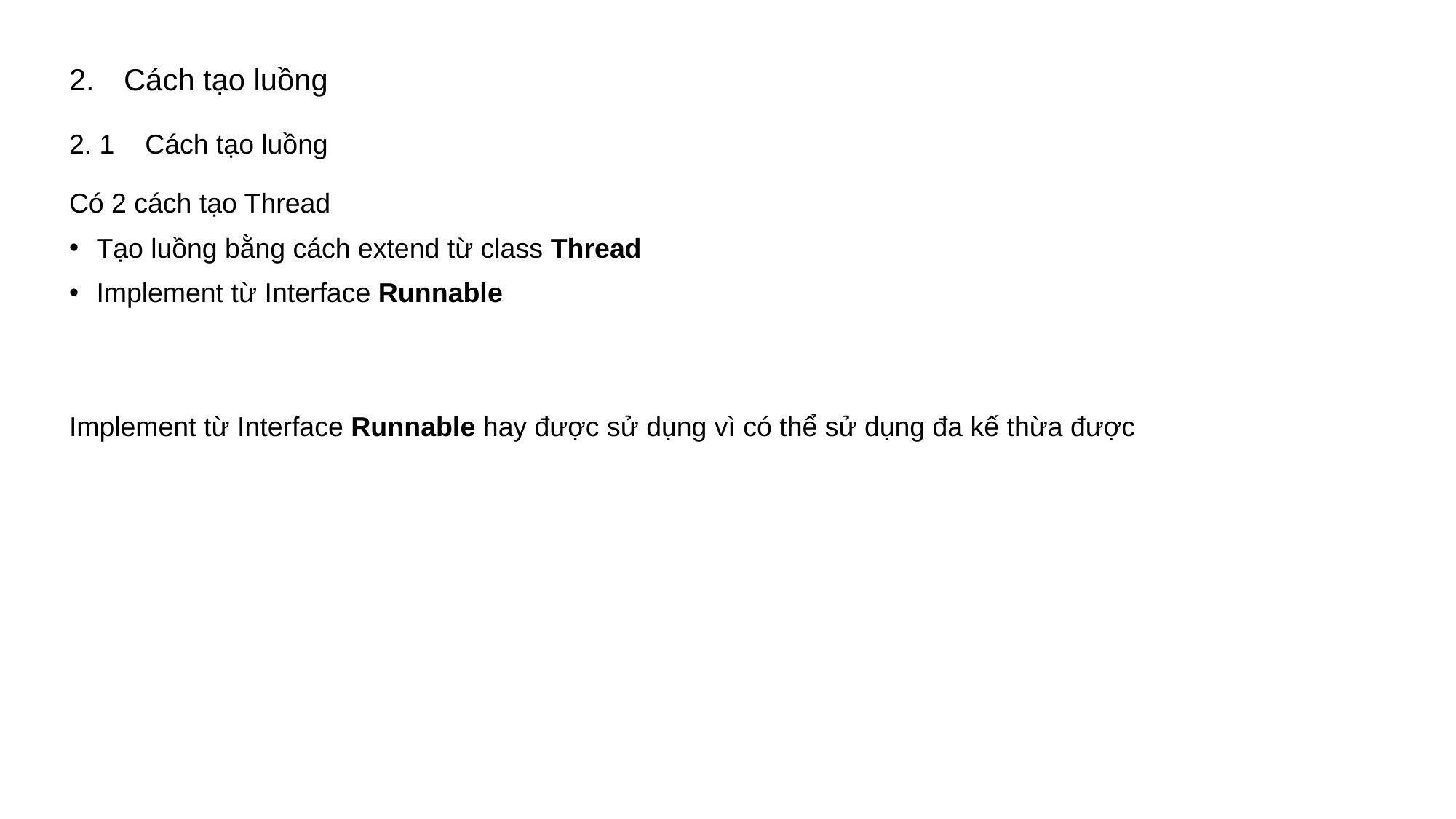

Cách tạo luồng
2. 1    Cách tạo luồng
Có 2 cách tạo Thread
Tạo luồng bằng cách extend từ class Thread
Implement từ Interface Runnable

Implement từ Interface Runnable hay được sử dụng vì có thể sử dụng đa kế thừa được